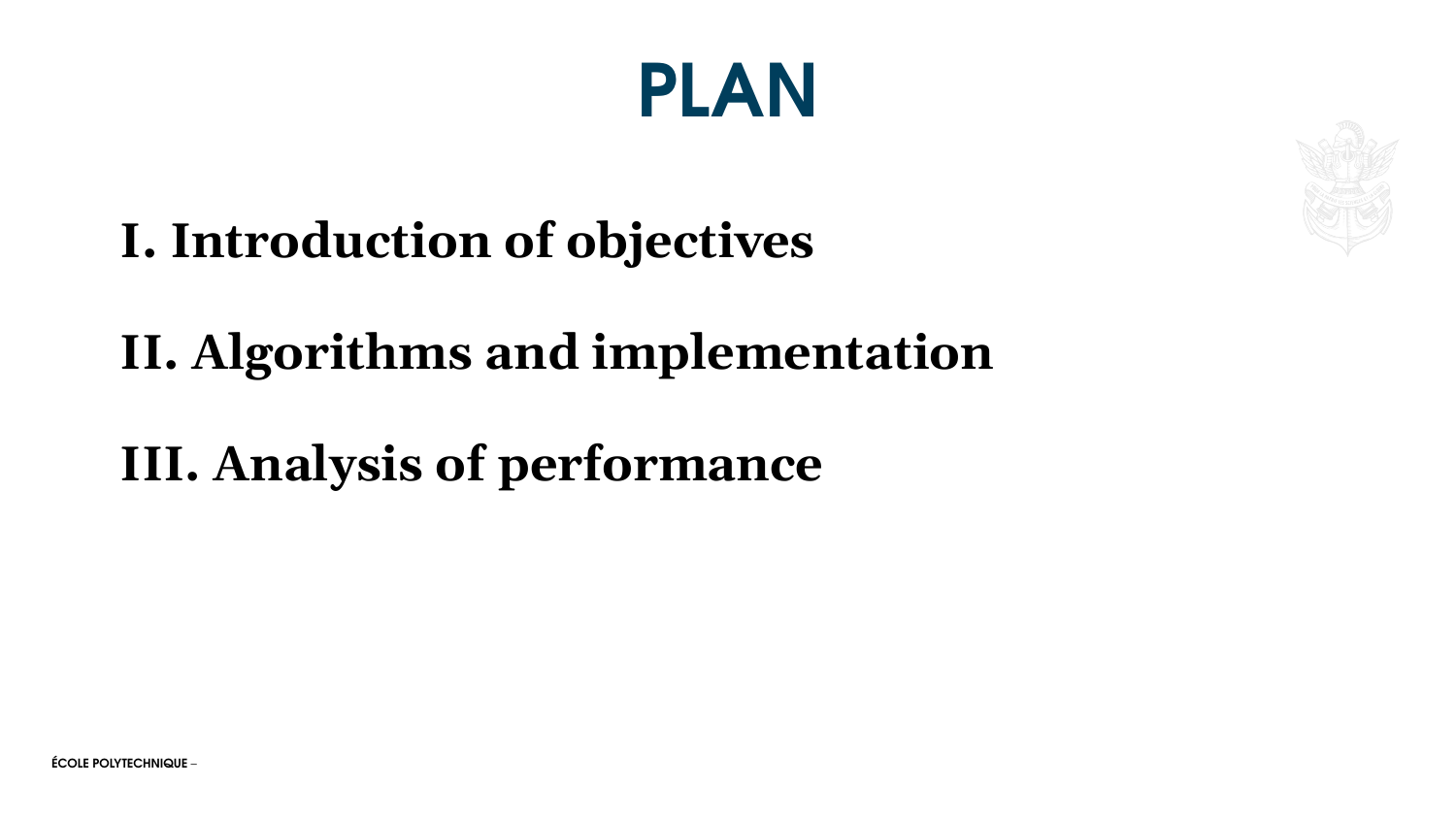

Plan
I. Introduction of objectives
II. Algorithms and implementation
III. Analysis of performance